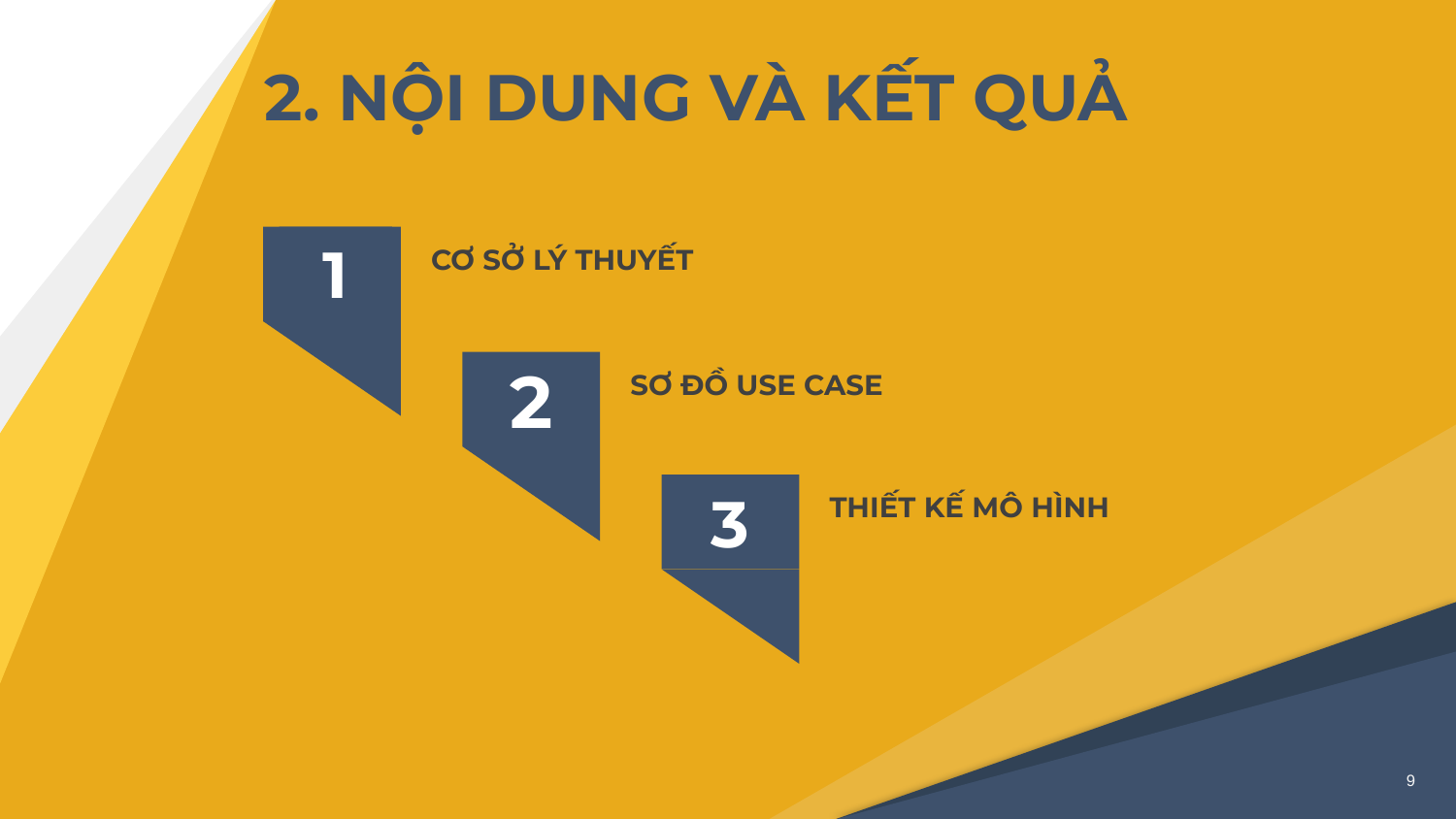

# 2. NỘI DUNG VÀ KẾT QUẢ
1

CƠ SỞ LÝ THUYẾT
2

SƠ ĐỒ USE CASE
3

THIẾT KẾ MÔ HÌNH
9